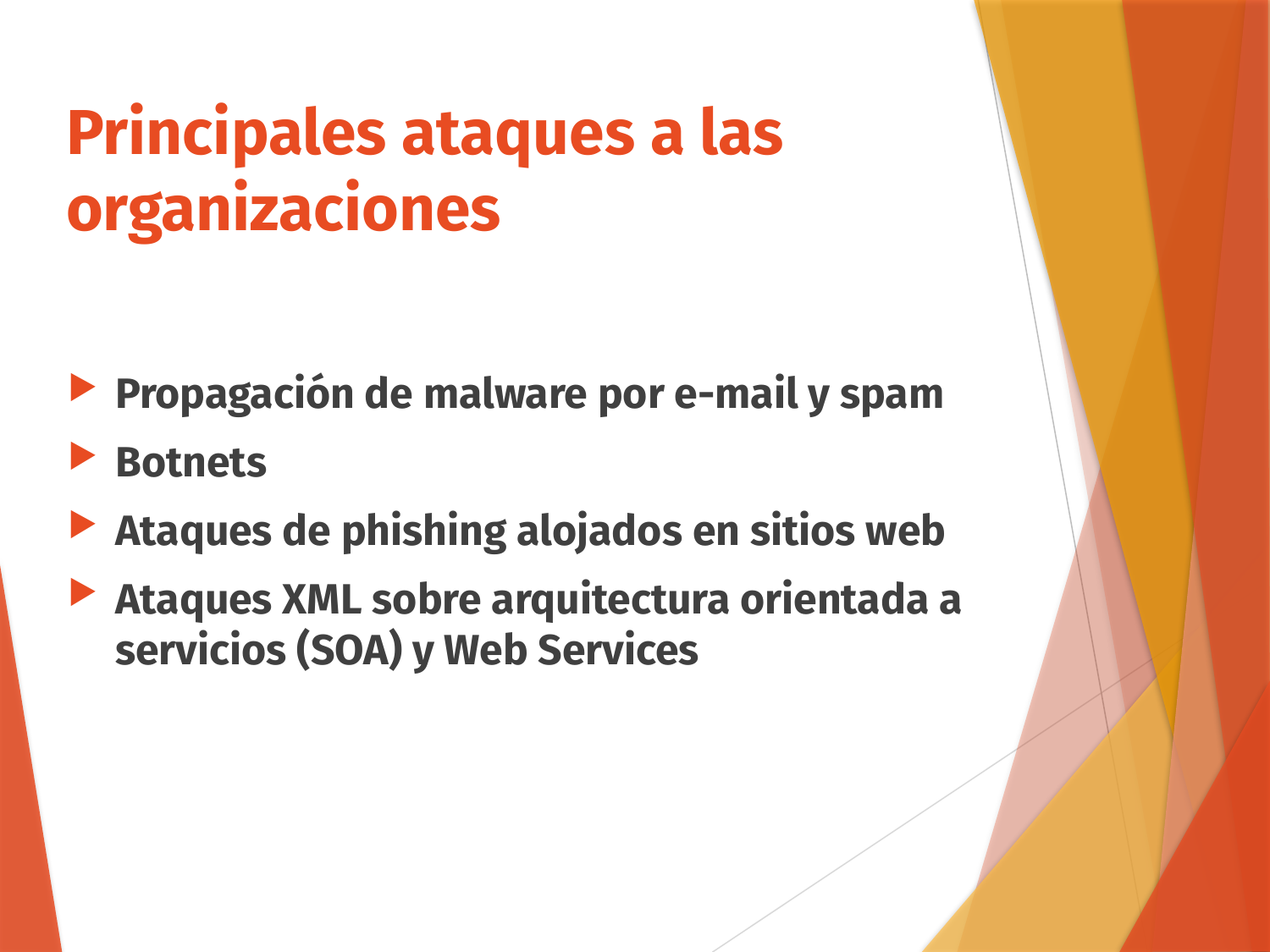

# Principales ataques a las organizaciones
Propagación de malware por e-mail y spam
Botnets
Ataques de phishing alojados en sitios web
Ataques XML sobre arquitectura orientada a servicios (SOA) y Web Services